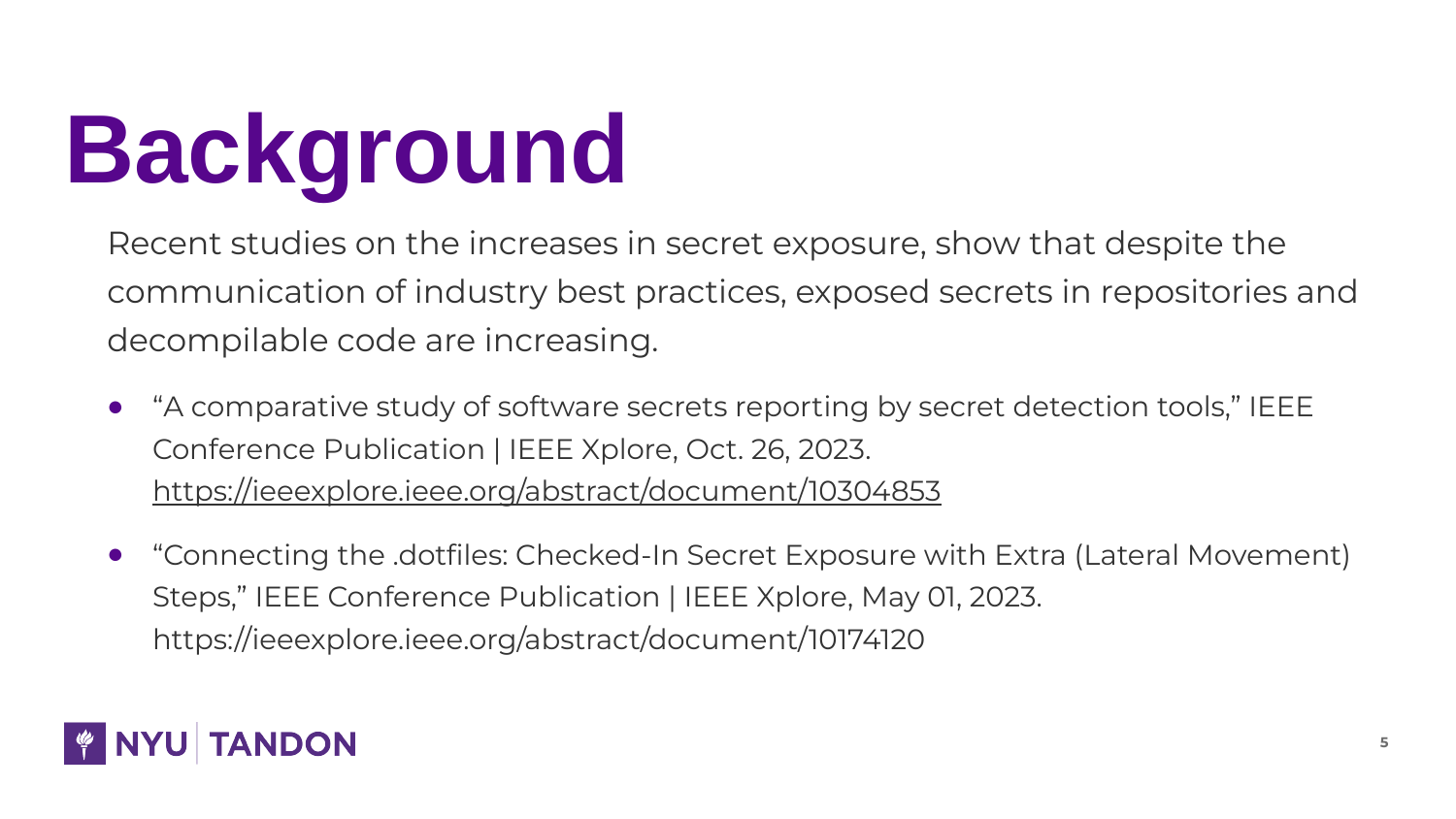

# Background
Recent studies on the increases in secret exposure, show that despite the communication of industry best practices, exposed secrets in repositories and decompilable code are increasing.

“A comparative study of software secrets reporting by secret detection tools,” IEEE Conference Publication | IEEE Xplore, Oct. 26, 2023. https://ieeexplore.ieee.org/abstract/document/10304853
“Connecting the .dotfiles: Checked-In Secret Exposure with Extra (Lateral Movement) Steps,” IEEE Conference Publication | IEEE Xplore, May 01, 2023. https://ieeexplore.ieee.org/abstract/document/10174120